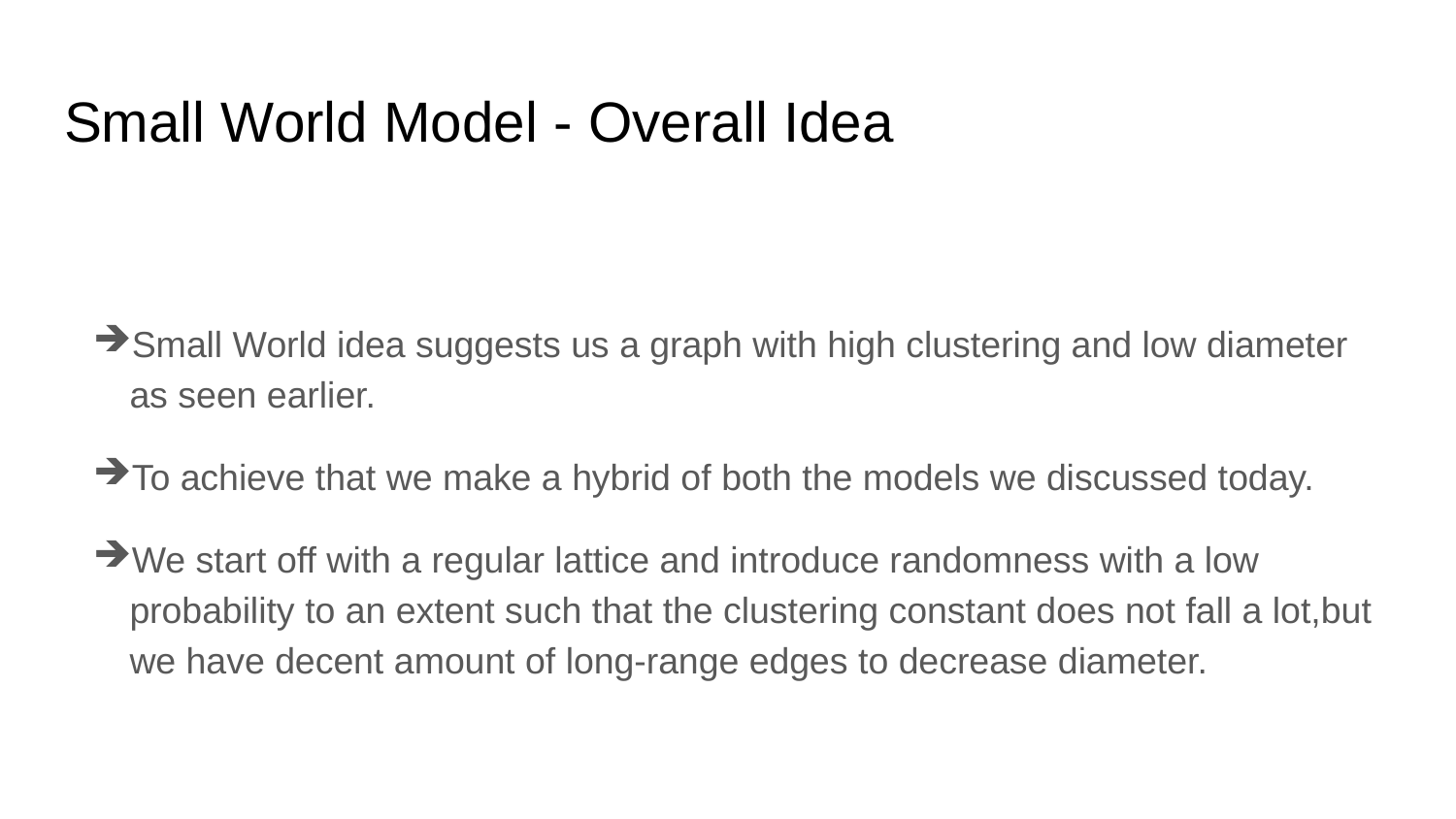

# Small World Model - Overall Idea
Small World idea suggests us a graph with high clustering and low diameter as seen earlier.
To achieve that we make a hybrid of both the models we discussed today.
We start off with a regular lattice and introduce randomness with a low probability to an extent such that the clustering constant does not fall a lot,but we have decent amount of long-range edges to decrease diameter.